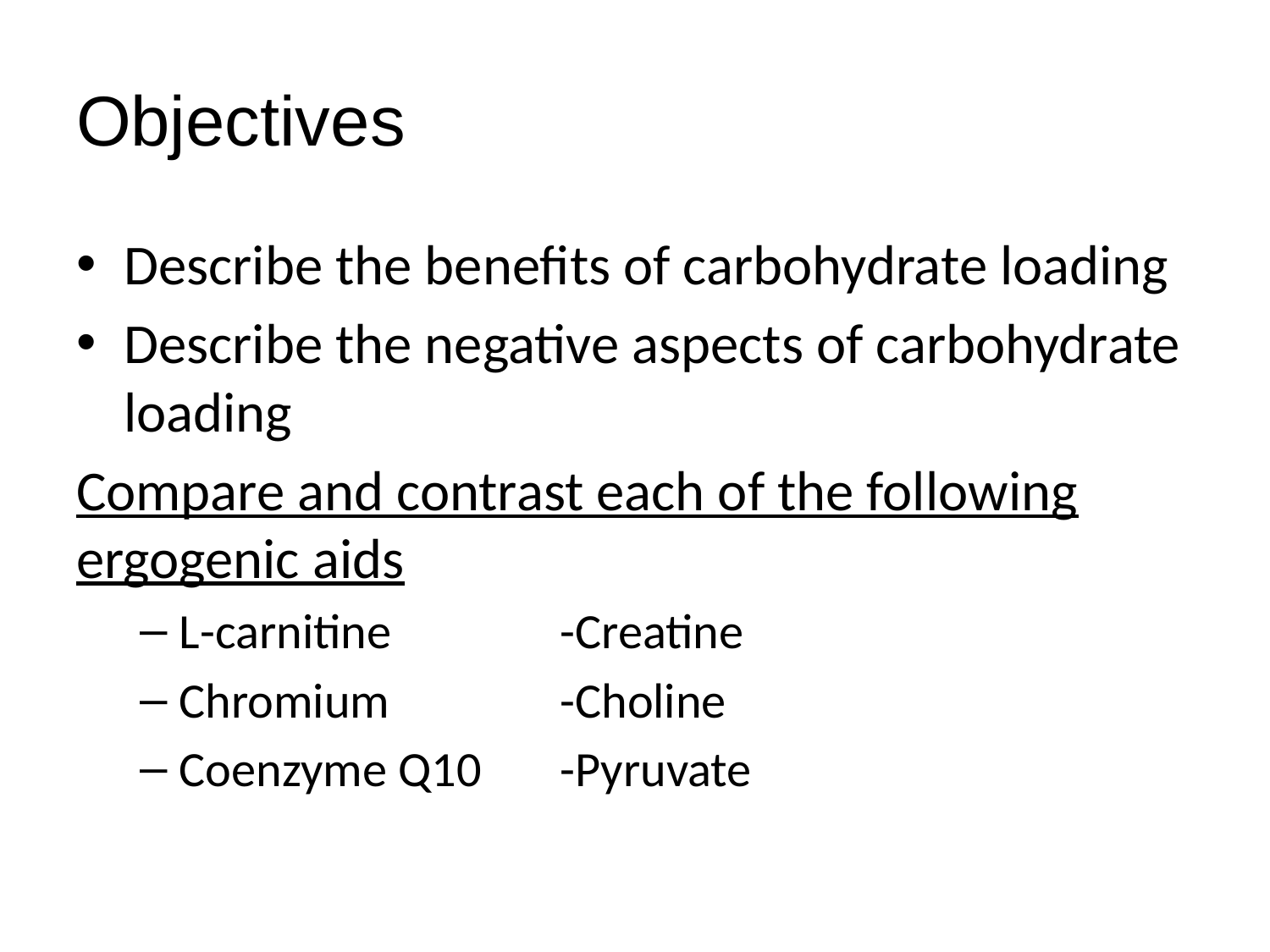

# Objectives
Describe the benefits of carbohydrate loading
Describe the negative aspects of carbohydrate loading
Compare and contrast each of the following ergogenic aids
L-carnitine		-Creatine
Chromium		-Choline
Coenzyme Q10	-Pyruvate